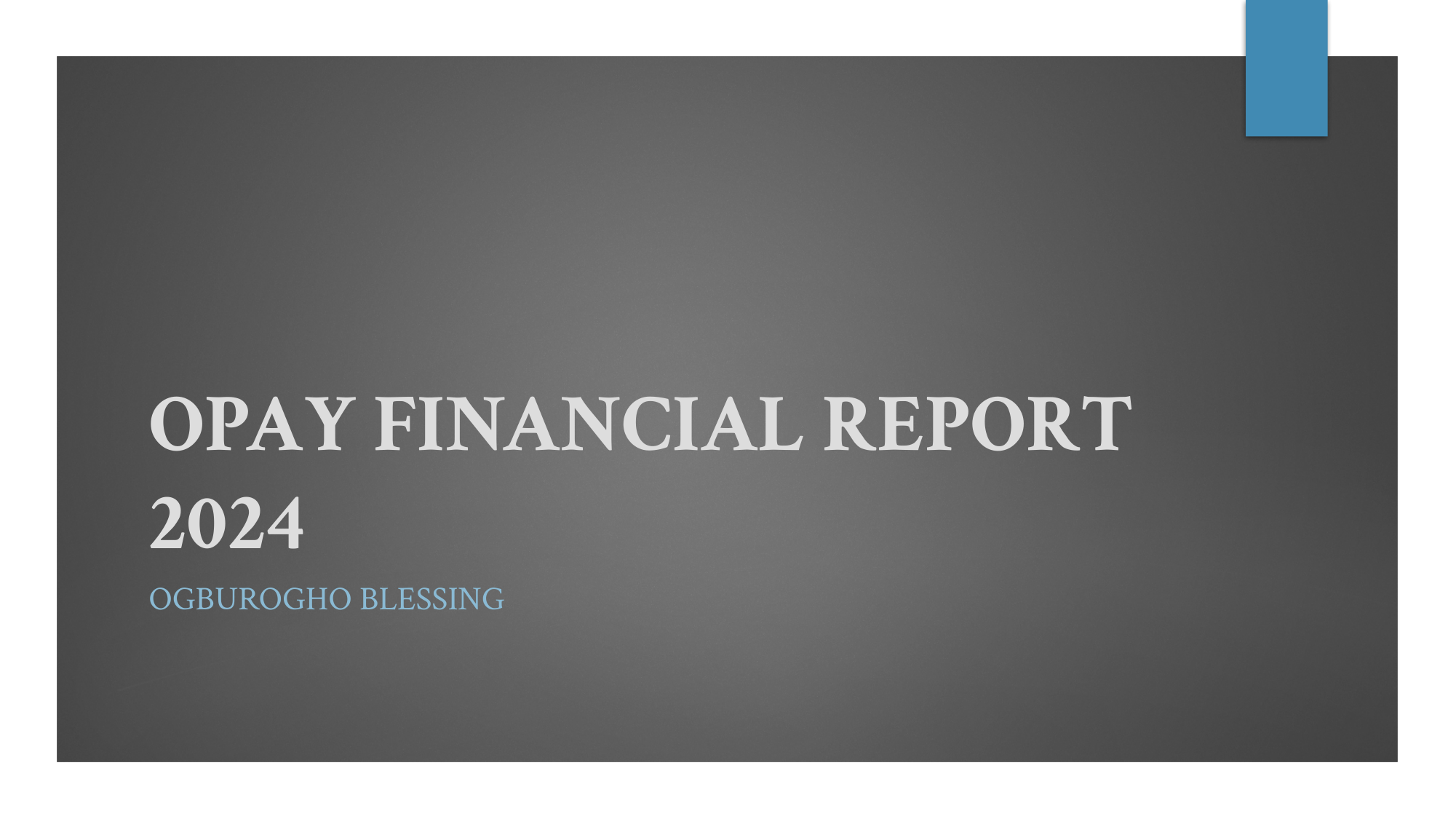

# OPAY FINANCIAL REPORT 2024
OGBUROGHO BLESSING